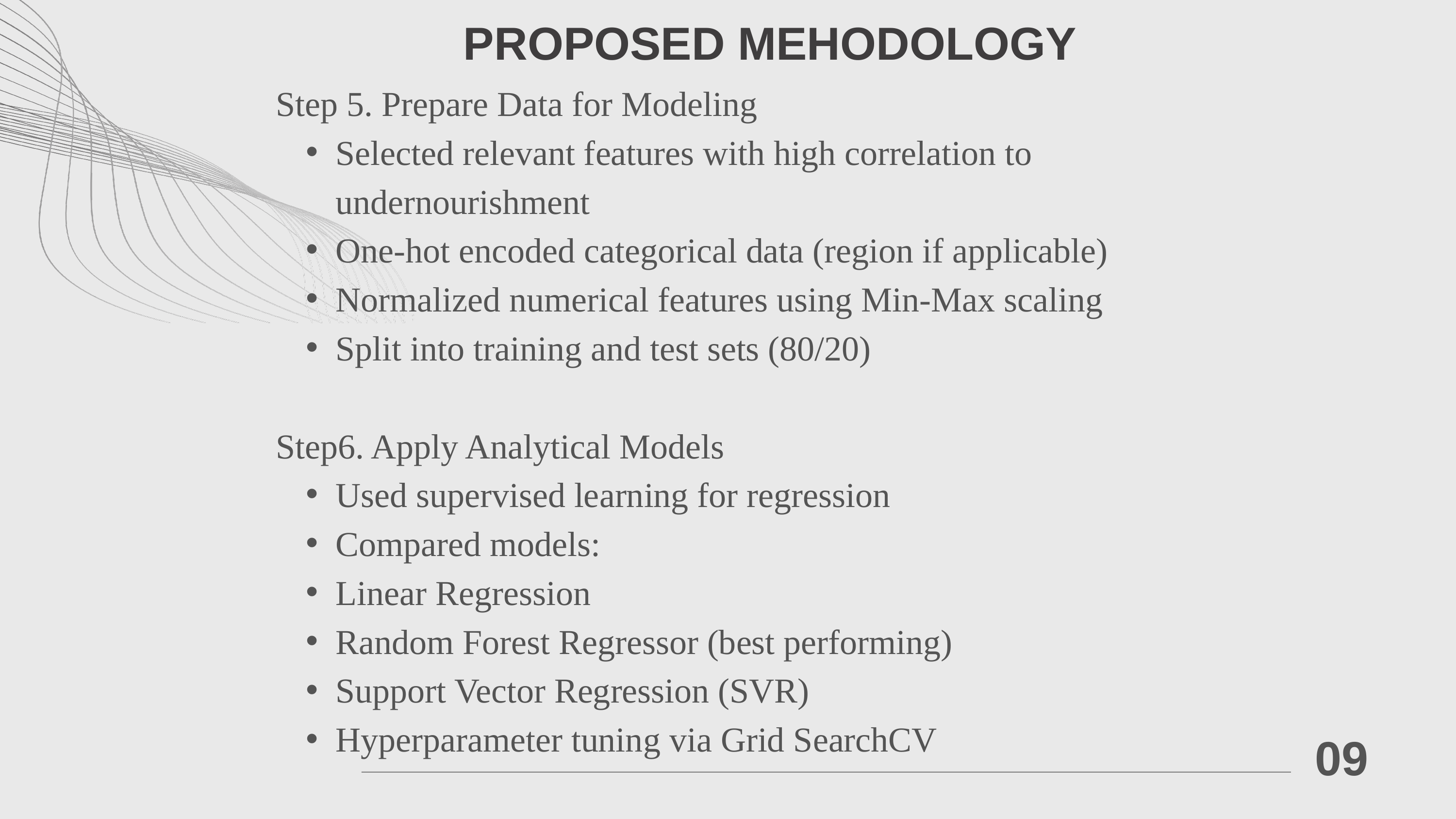

PROPOSED MEHODOLOGY

Step 5. Prepare Data for Modeling
Selected relevant features with high correlation to undernourishment
One-hot encoded categorical data (region if applicable)
Normalized numerical features using Min-Max scaling
Split into training and test sets (80/20)

Step6. Apply Analytical Models
Used supervised learning for regression
Compared models:
Linear Regression
Random Forest Regressor (best performing)
Support Vector Regression (SVR)
Hyperparameter tuning via Grid SearchCV
09